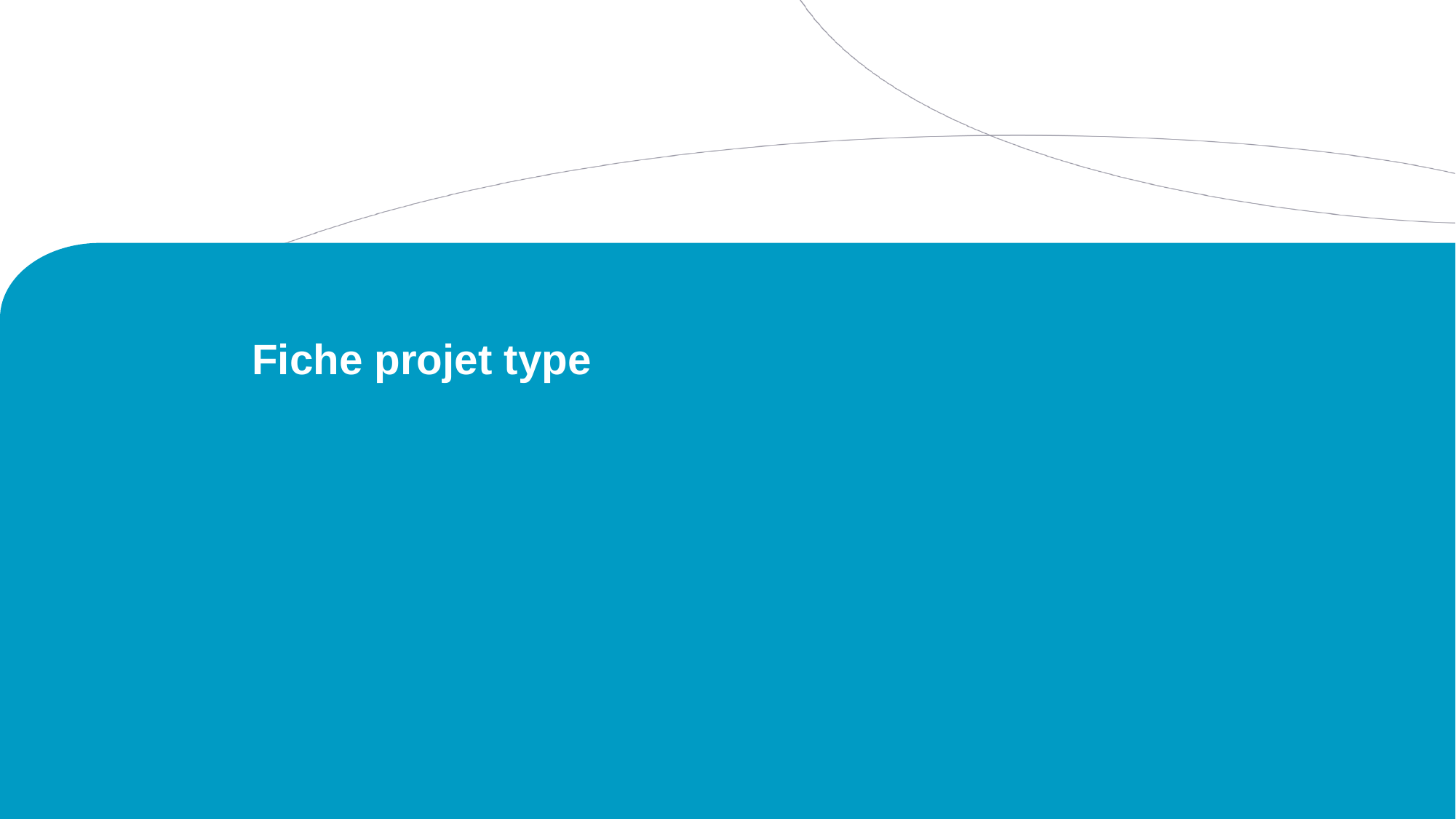

Fiche projet type

#
dataLab - Présentation comité SI 3.11.16
11